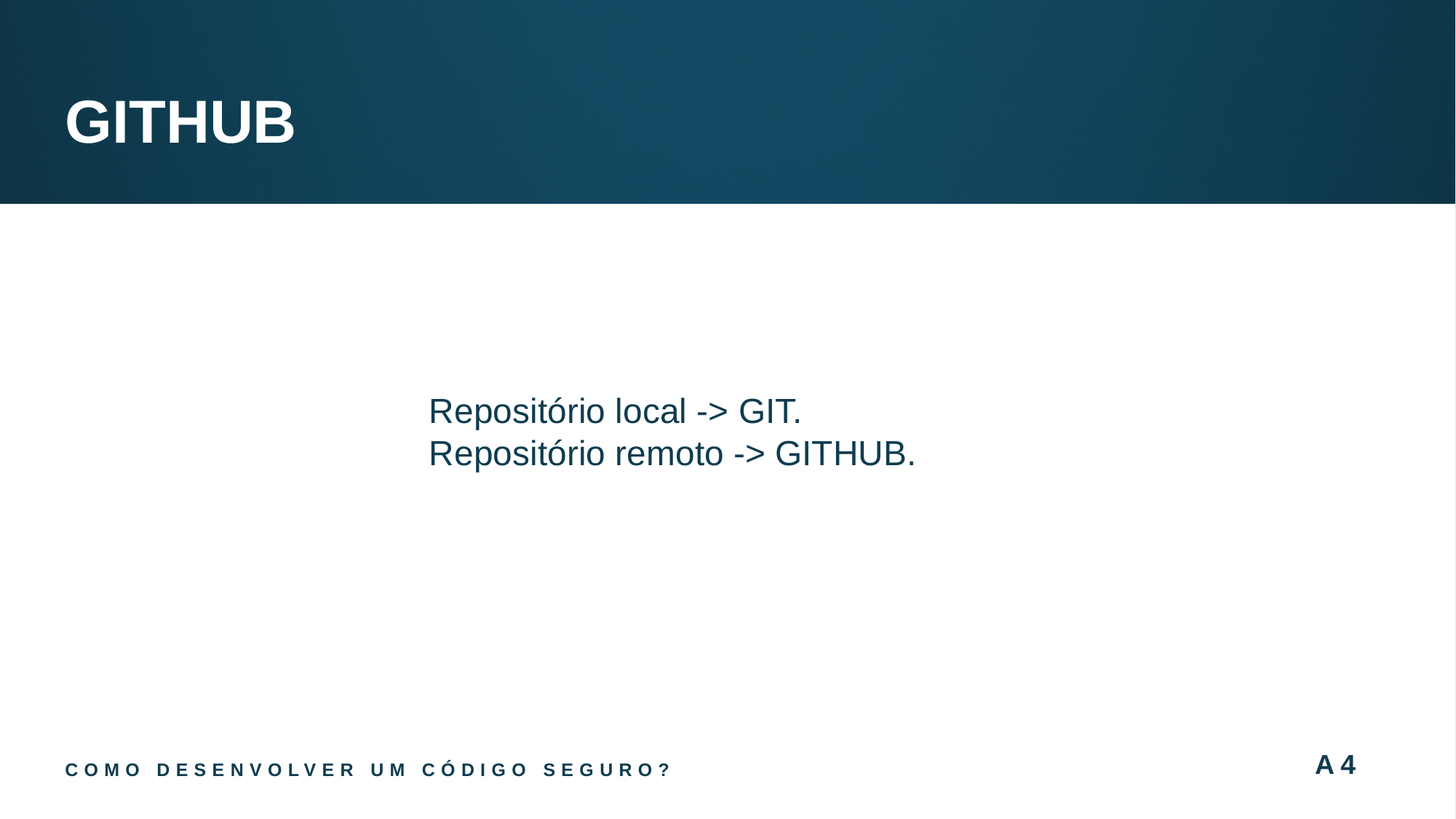

GITHUB

Repositório local -> GIT.
Repositório remoto -> GITHUB.
Como desenvolver um código seguro?
A4